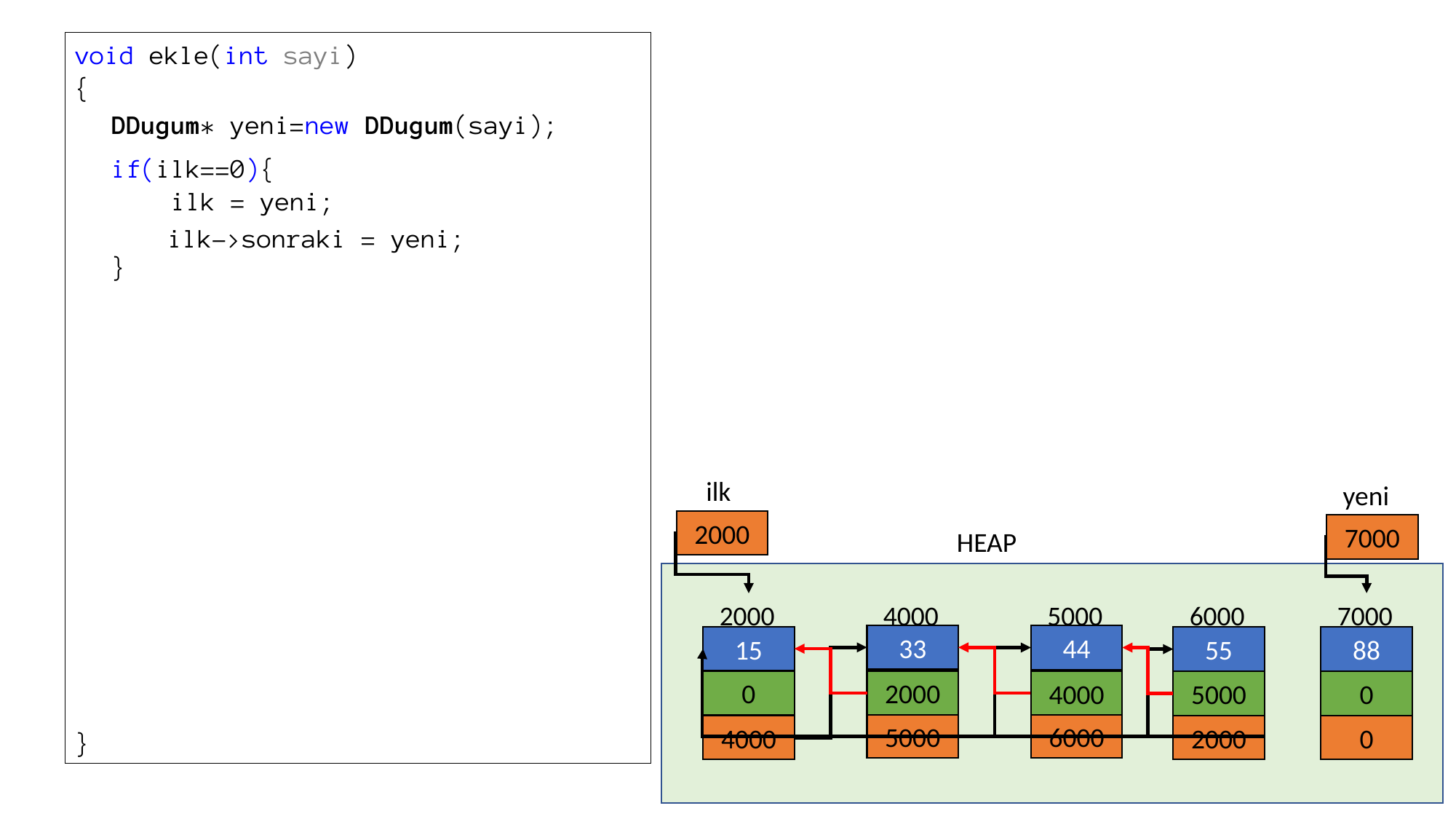

void ekle(int sayi)
{

}
DDugum* yeni=new DDugum(sayi);
if(ilk==0){
    ilk = yeni;
}
ilk->sonraki = yeni;
ilk
yeni
2000
7000
HEAP

2000
4000
5000
6000
7000
33
44
15
55
88
0
0
0
2000
4000
0
0
5000
0
0
5000
0
6000
0
4000
2000
0